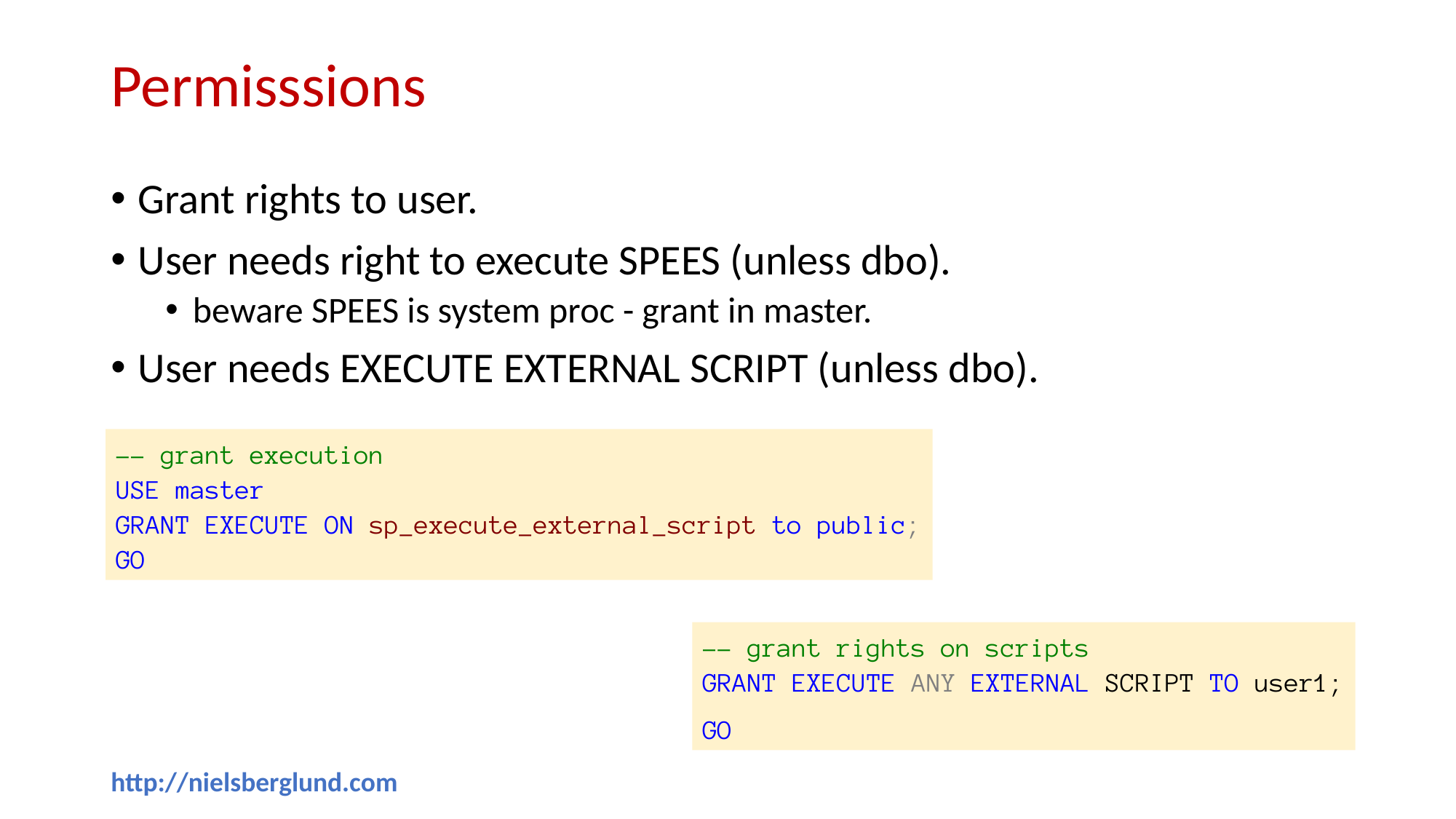

# Permisssions
Grant rights to user.
User needs right to execute SPEES (unless dbo).
beware SPEES is system proc - grant in master.
User needs EXECUTE EXTERNAL SCRIPT (unless dbo).
-- grant execution
USE master
GRANT EXECUTE ON sp_execute_external_script to public;
GO
-- grant rights on scripts
GRANT EXECUTE ANY EXTERNAL SCRIPT TO user1;
GO
http://nielsberglund.com